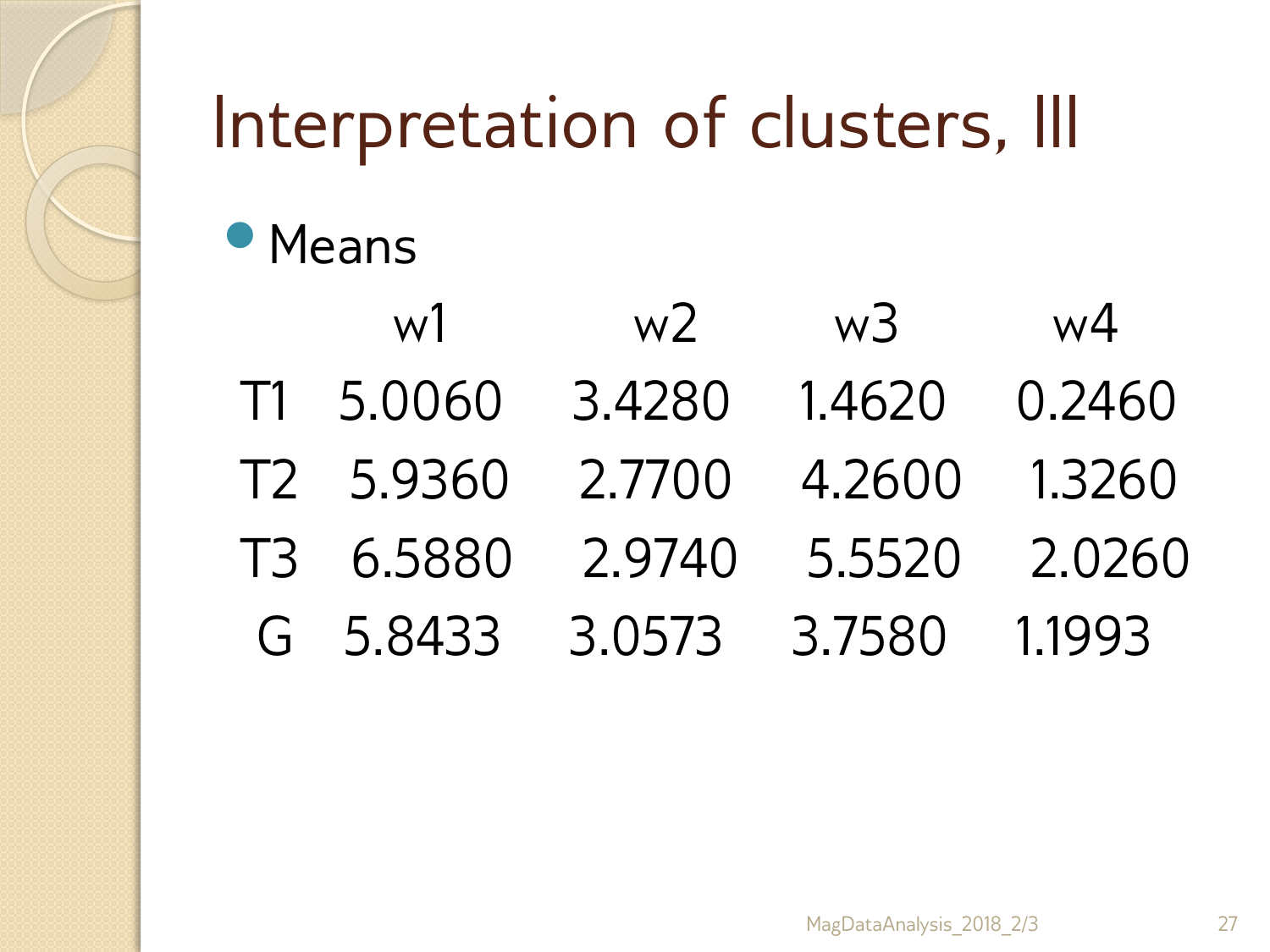

# Interpretation of clusters, III
Means
          w1           w2        w3         w4
 T1   5.0060    3.4280    1.4620    0.2460
 T2   5.9360    2.7700    4.2600    1.3260
 T3   6.5880    2.9740    5.5520    2.0260
  G   5.8433    3.0573    3.7580    1.1993
MagDataAnalysis_2018_2/3
27